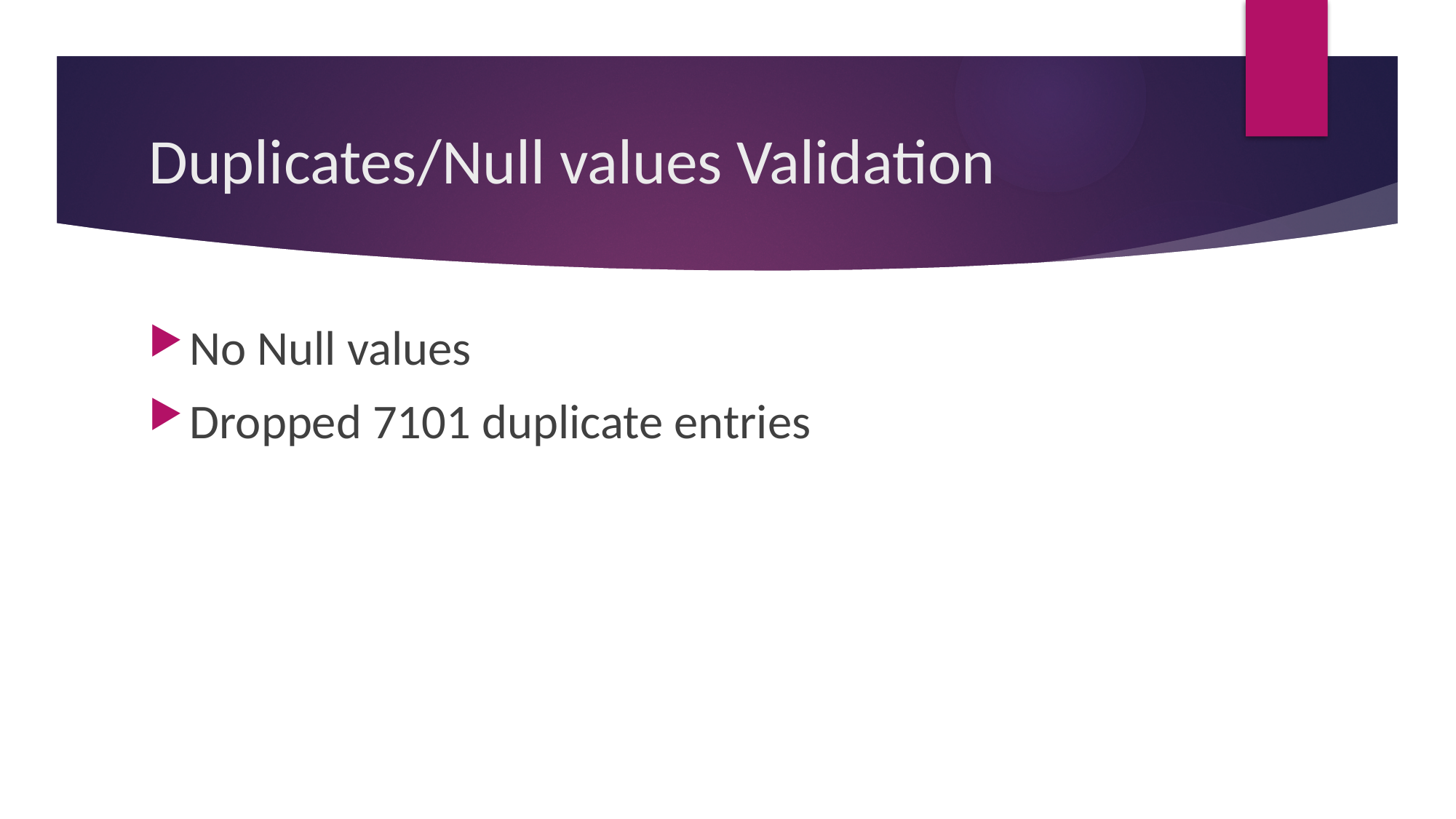

# Duplicates/Null values Validation
No Null values
Dropped 7101 duplicate entries